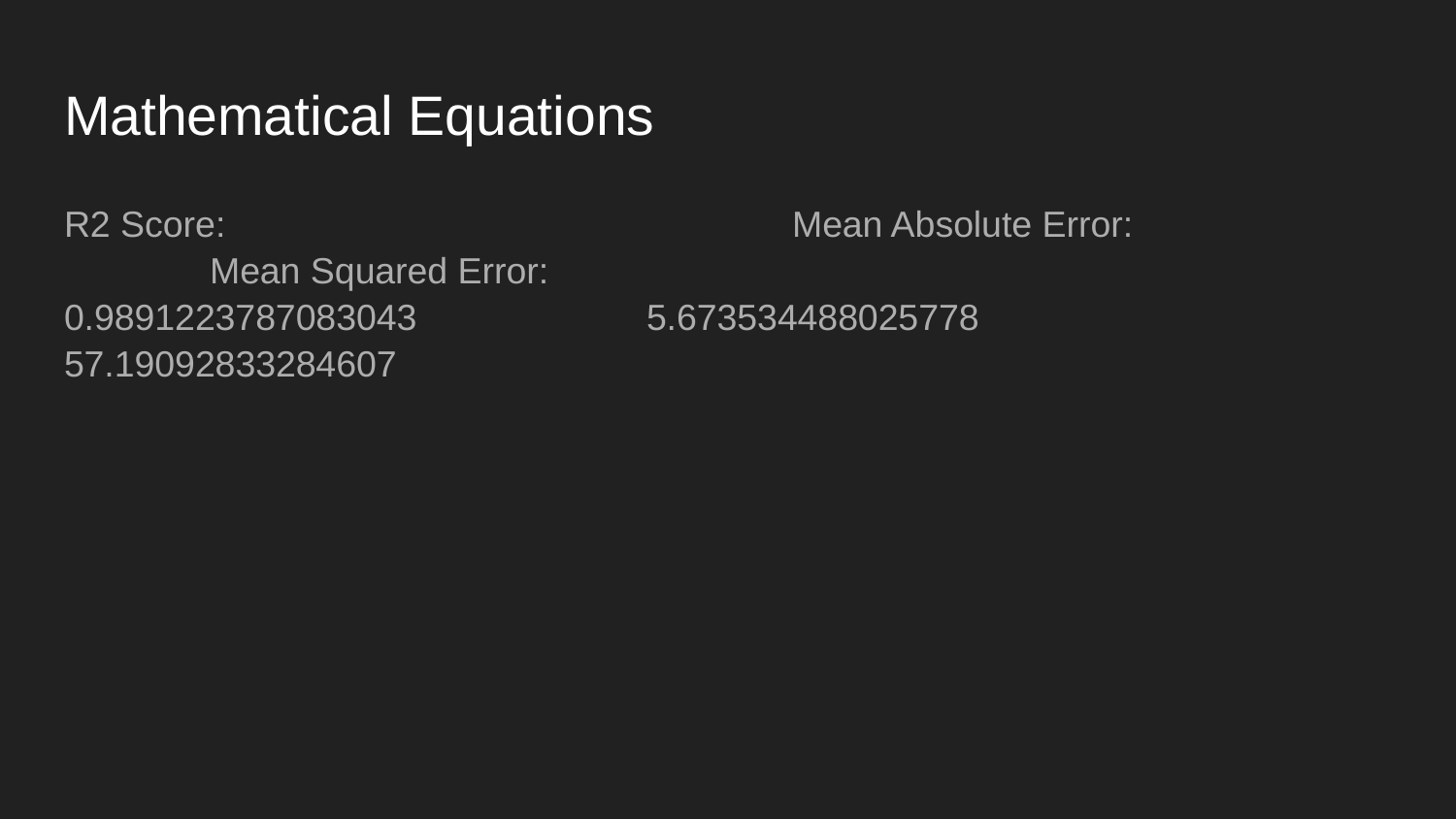

# Mathematical Equations
R2 Score:				Mean Absolute Error:			Mean Squared Error:
0.9891223787083043		5.673534488025778			57.19092833284607